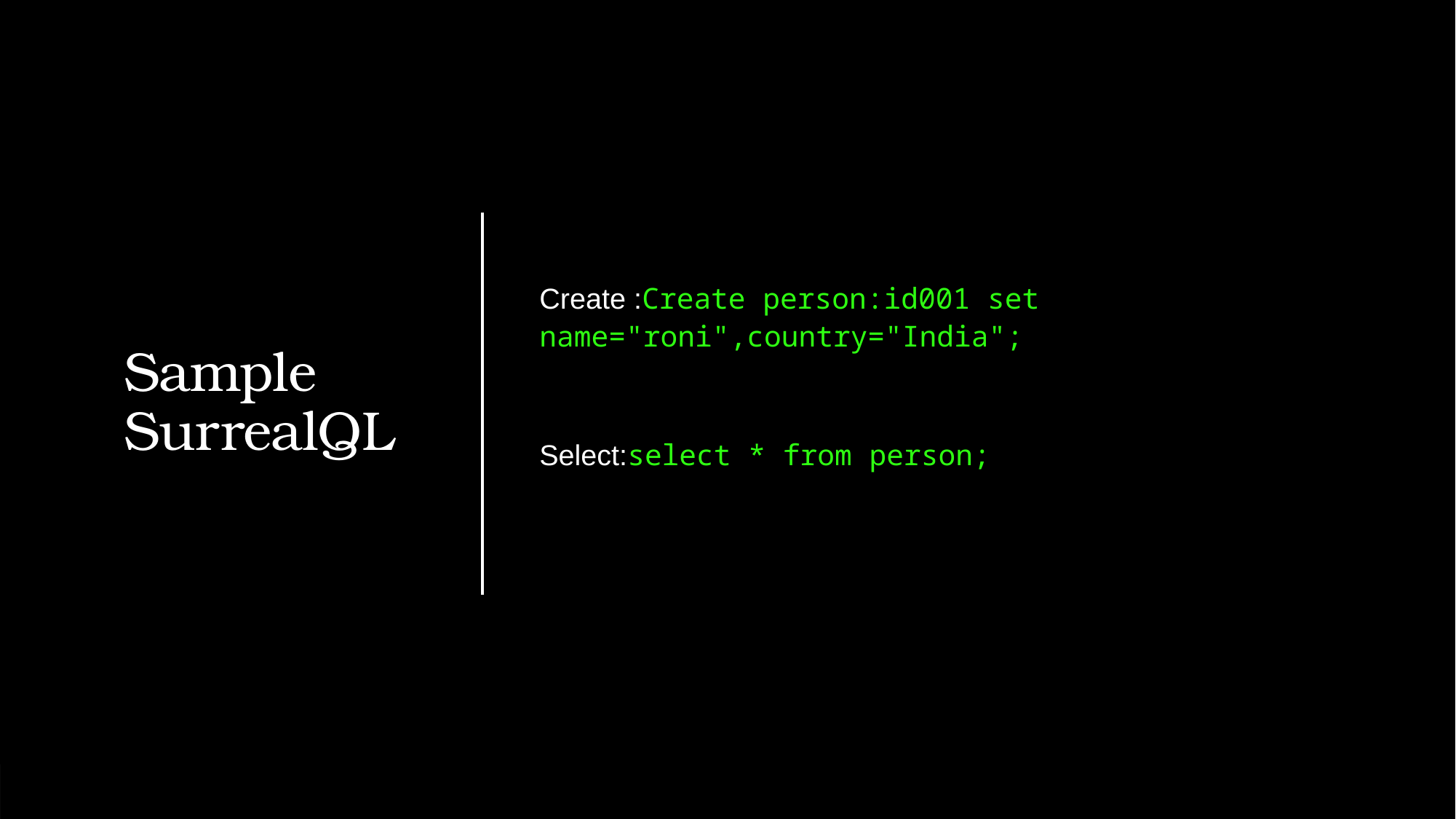

# Sample SurrealQL
Create :Create person:id001 set name="roni",country="India";

Select:select * from person;